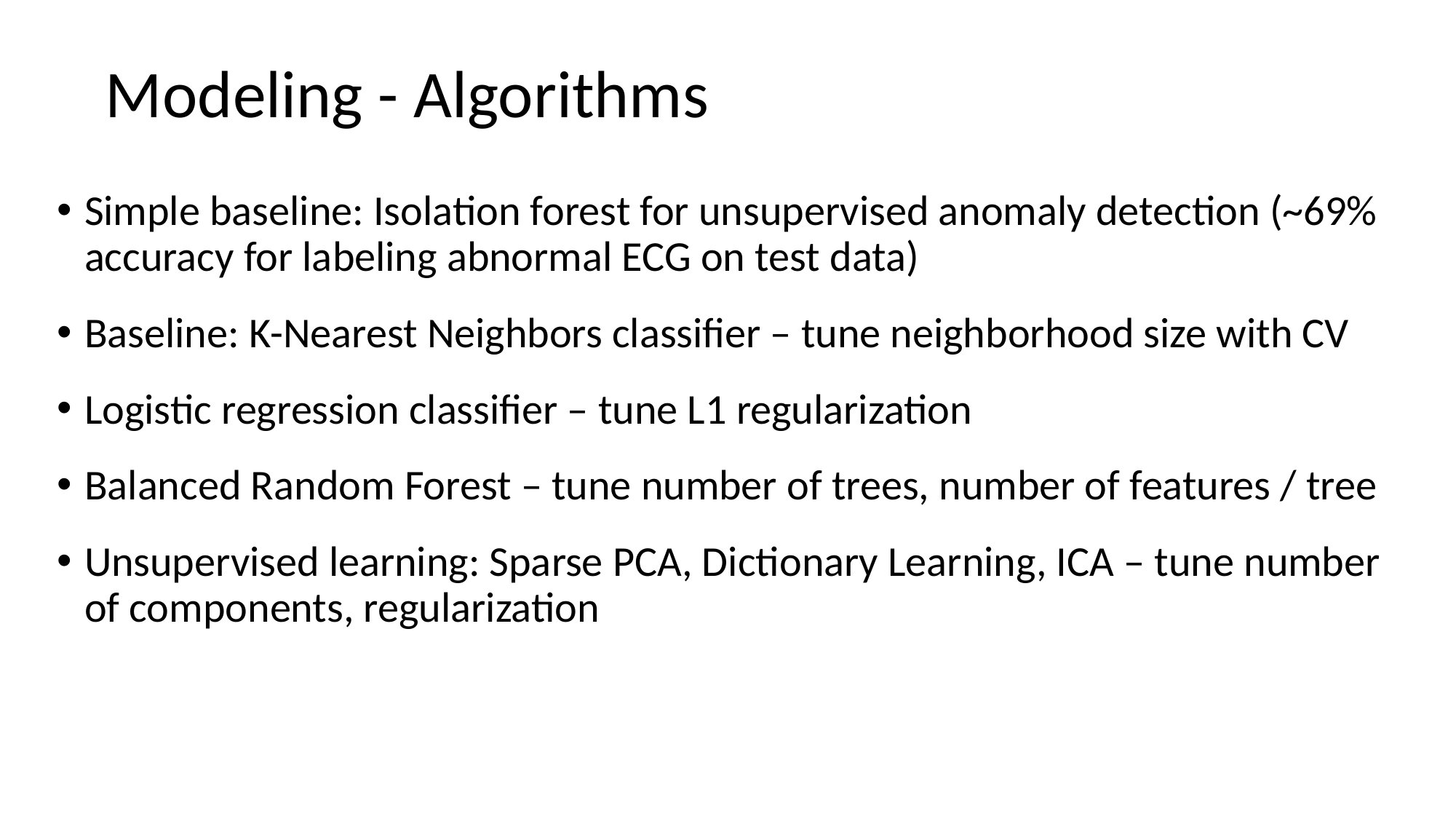

# Modeling - Algorithms

Simple baseline: Isolation forest for unsupervised anomaly detection (~69% accuracy for labeling abnormal ECG on test data)
Baseline: K-Nearest Neighbors classifier – tune neighborhood size with CV
Logistic regression classifier – tune L1 regularization
Balanced Random Forest – tune number of trees, number of features / tree
Unsupervised learning: Sparse PCA, Dictionary Learning, ICA – tune number of components, regularization